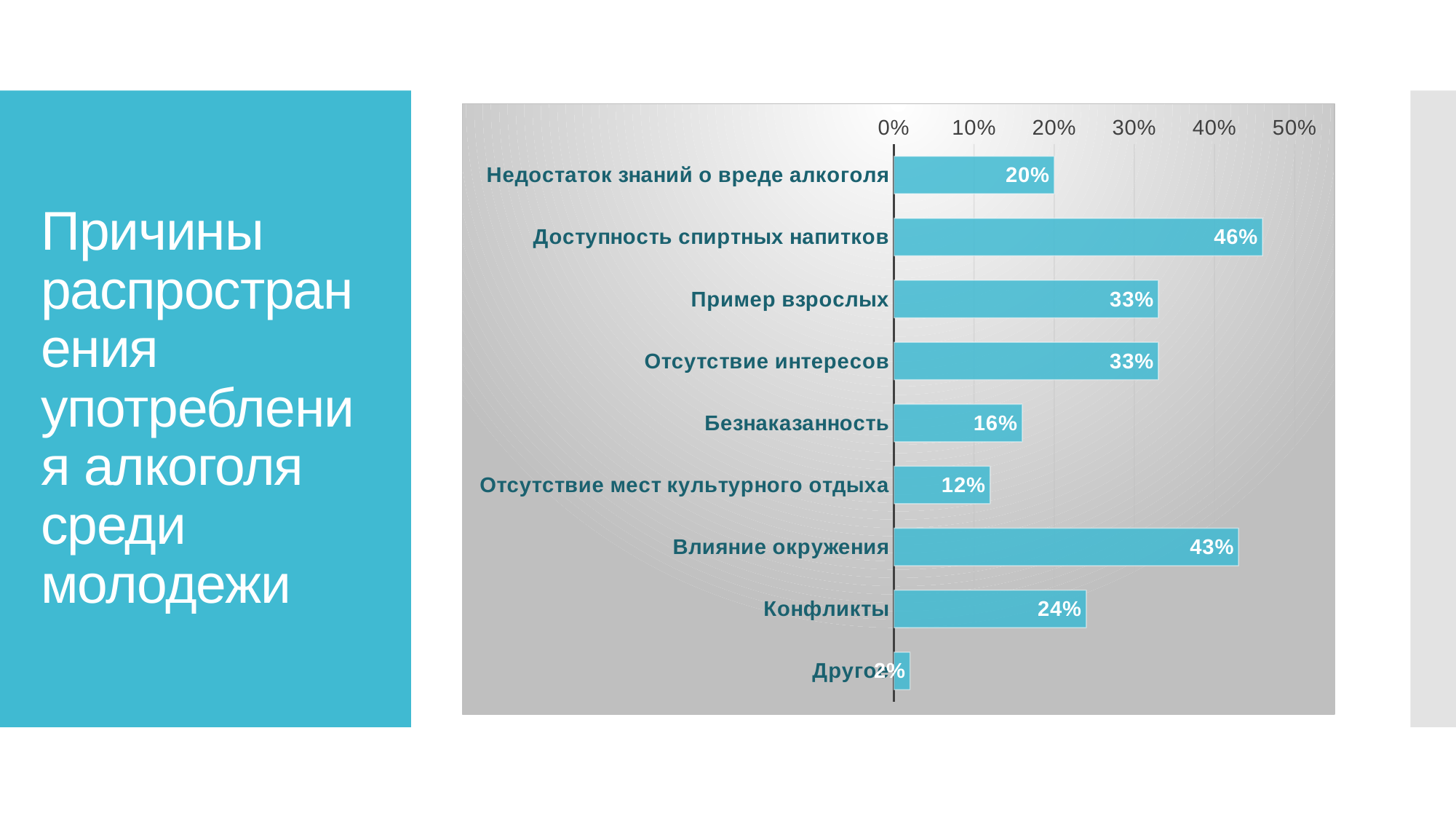

### Chart

| Category |  |
|---|---|
| Недостаток знаний о вреде алкоголя | 0.2 |
| Доступность спиртных напитков | 0.46 |
| Пример взрослых | 0.33 |
| Отсутствие интересов | 0.33 |
| Безнаказанность | 0.16 |
| Отсутствие мест культурного отдыха | 0.12 |
| Влияние окружения | 0.43 |
| Конфликты | 0.24 |
| Другое | 0.02 |
# Причины распространения употребления алкоголя среди молодежи